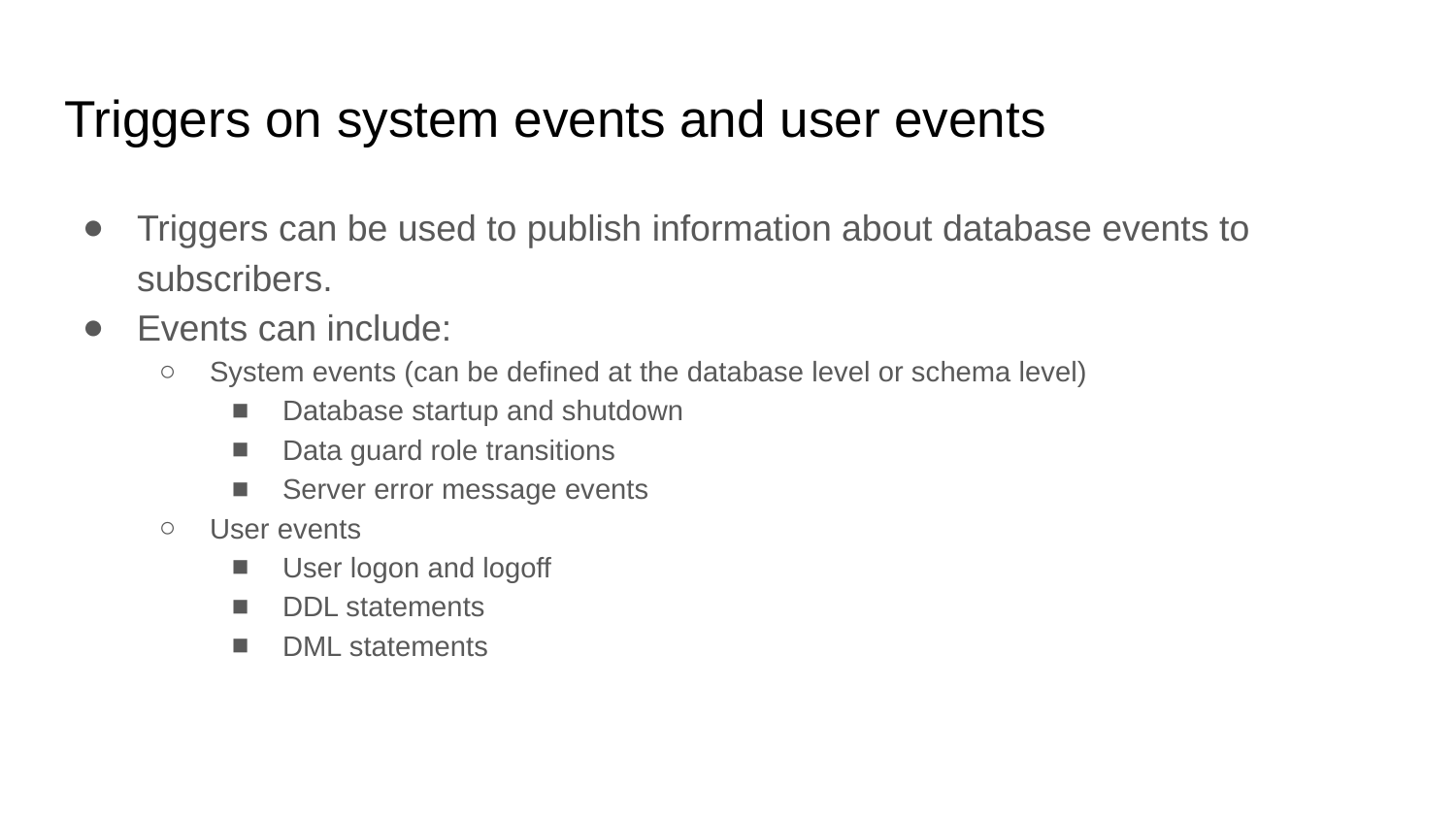

# Triggers on system events and user events
Triggers can be used to publish information about database events to subscribers.
Events can include:
System events (can be defined at the database level or schema level)
Database startup and shutdown
Data guard role transitions
Server error message events
User events
User logon and logoff
DDL statements
DML statements